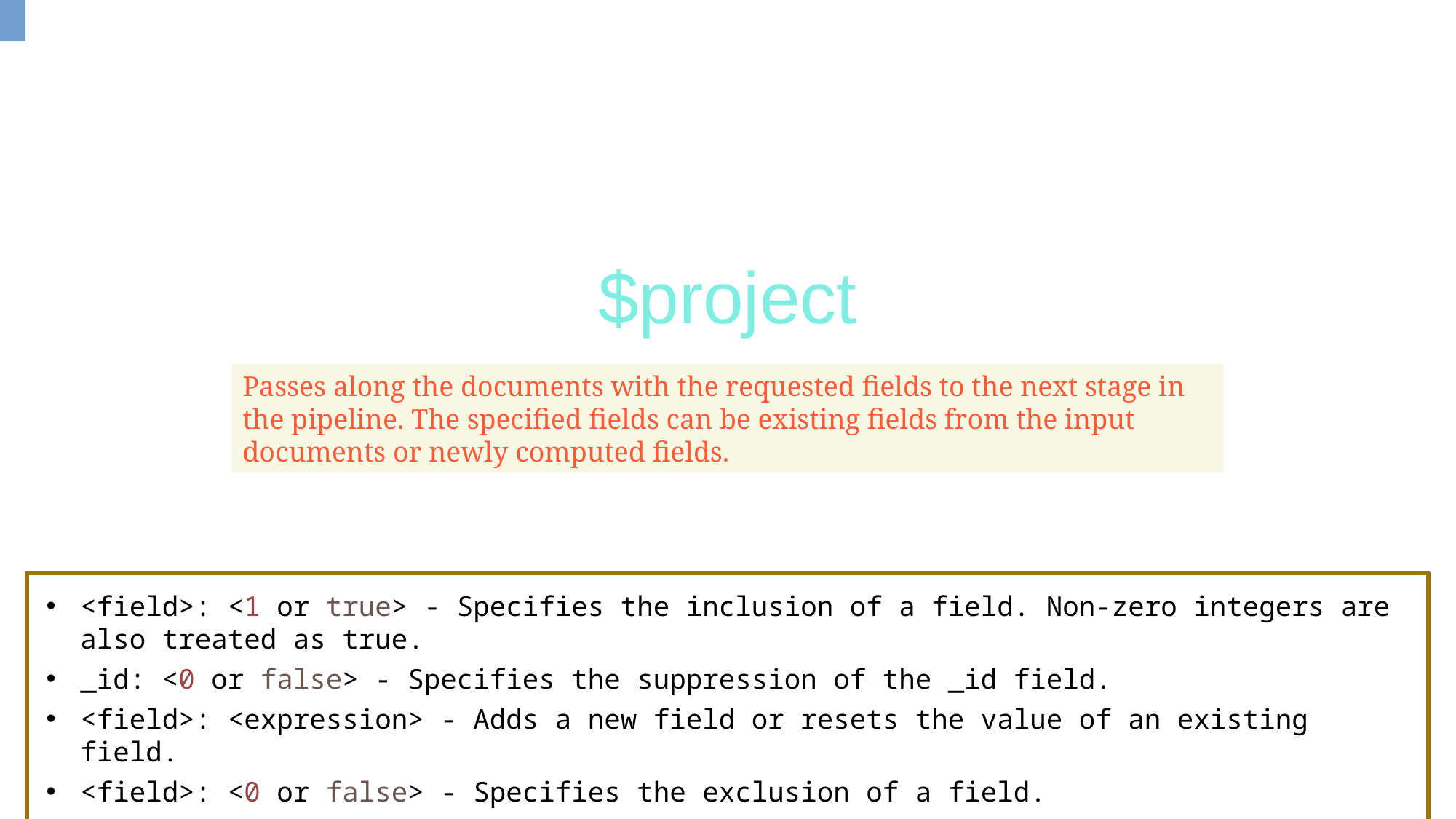

$project
Passes along the documents with the requested fields to the next stage in the pipeline. The specified fields can be existing fields from the input documents or newly computed fields.

<field>: <1 or true> - Specifies the inclusion of a field. Non-zero integers are also treated as true.

_id: <0 or false> - Specifies the suppression of the _id field.

<field>: <expression> - Adds a new field or resets the value of an existing field.

<field>: <0 or false> - Specifies the exclusion of a field.